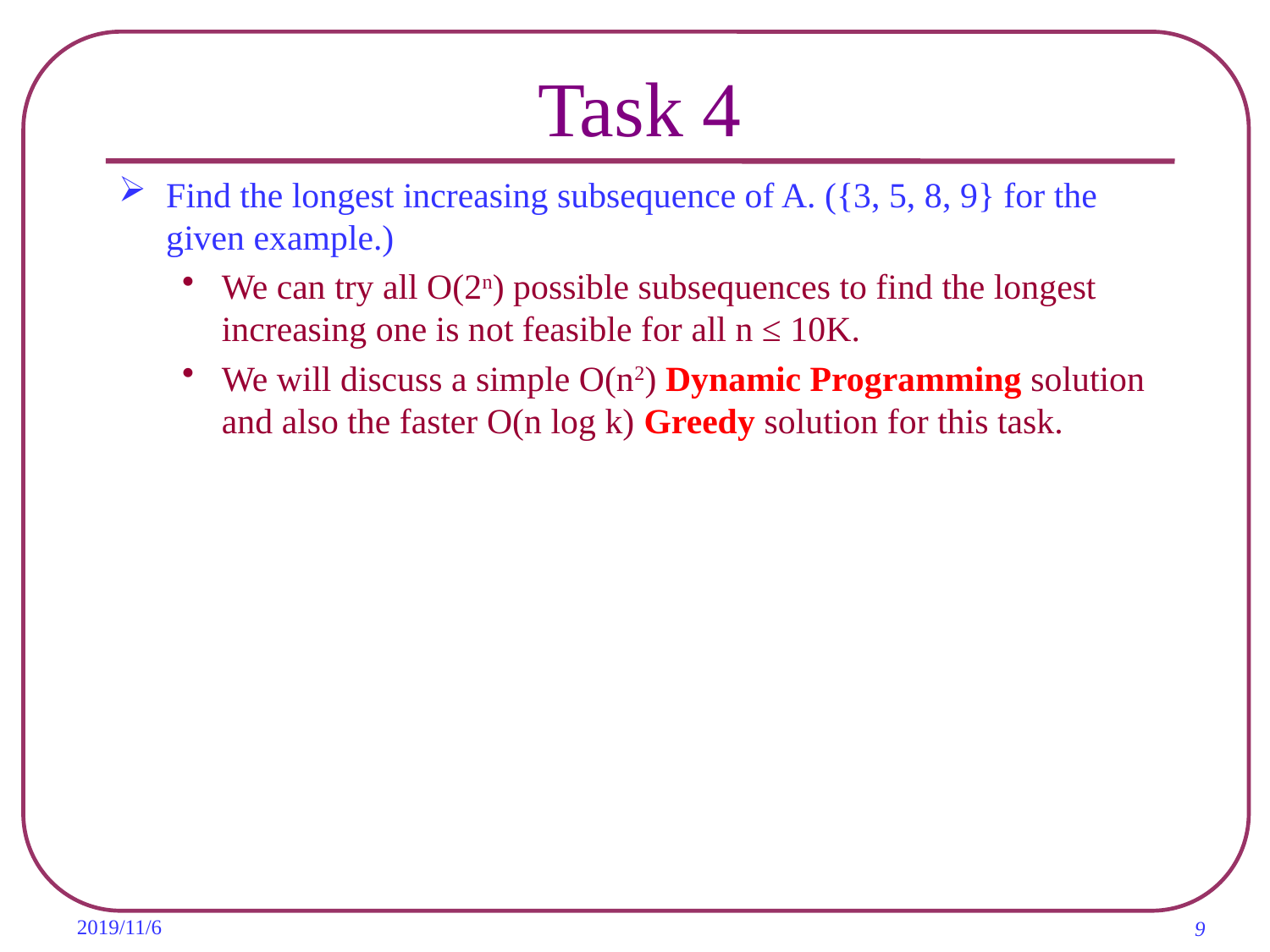

# Task 4
Find the longest increasing subsequence of A. ({3, 5, 8, 9} for the given example.)
We can try all O(2n) possible subsequences to find the longest increasing one is not feasible for all n ≤ 10K.
We will discuss a simple O(n2) Dynamic Programming solution and also the faster O(n log k) Greedy solution for this task.
2019/11/6
9